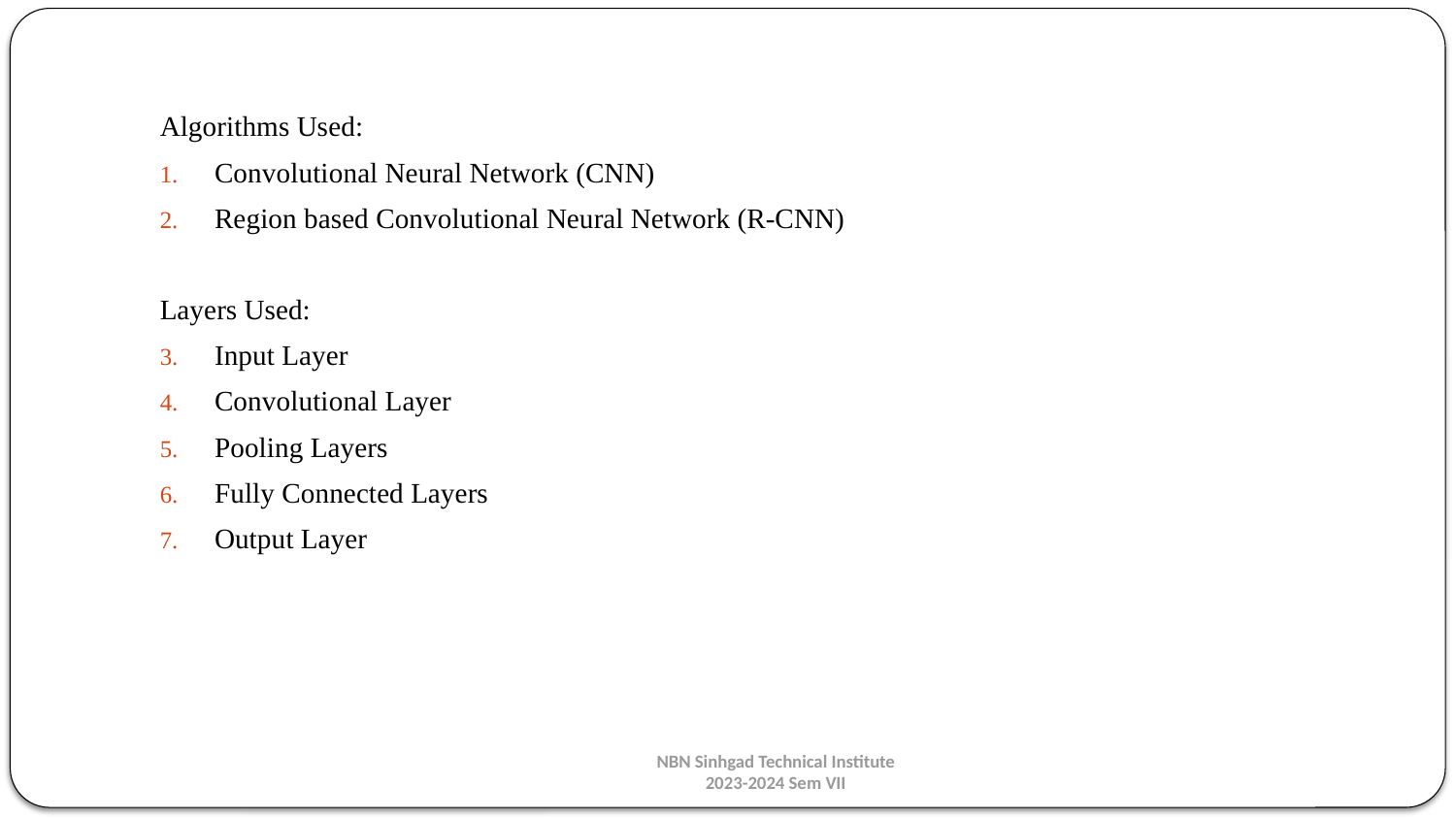

Algorithms Used:
Convolutional Neural Network (CNN)
Region based Convolutional Neural Network (R-CNN)

Layers Used:
Input Layer
Convolutional Layer
Pooling Layers
Fully Connected Layers
Output Layer

NBN Sinhgad Technical Institute
2023-2024 Sem VII